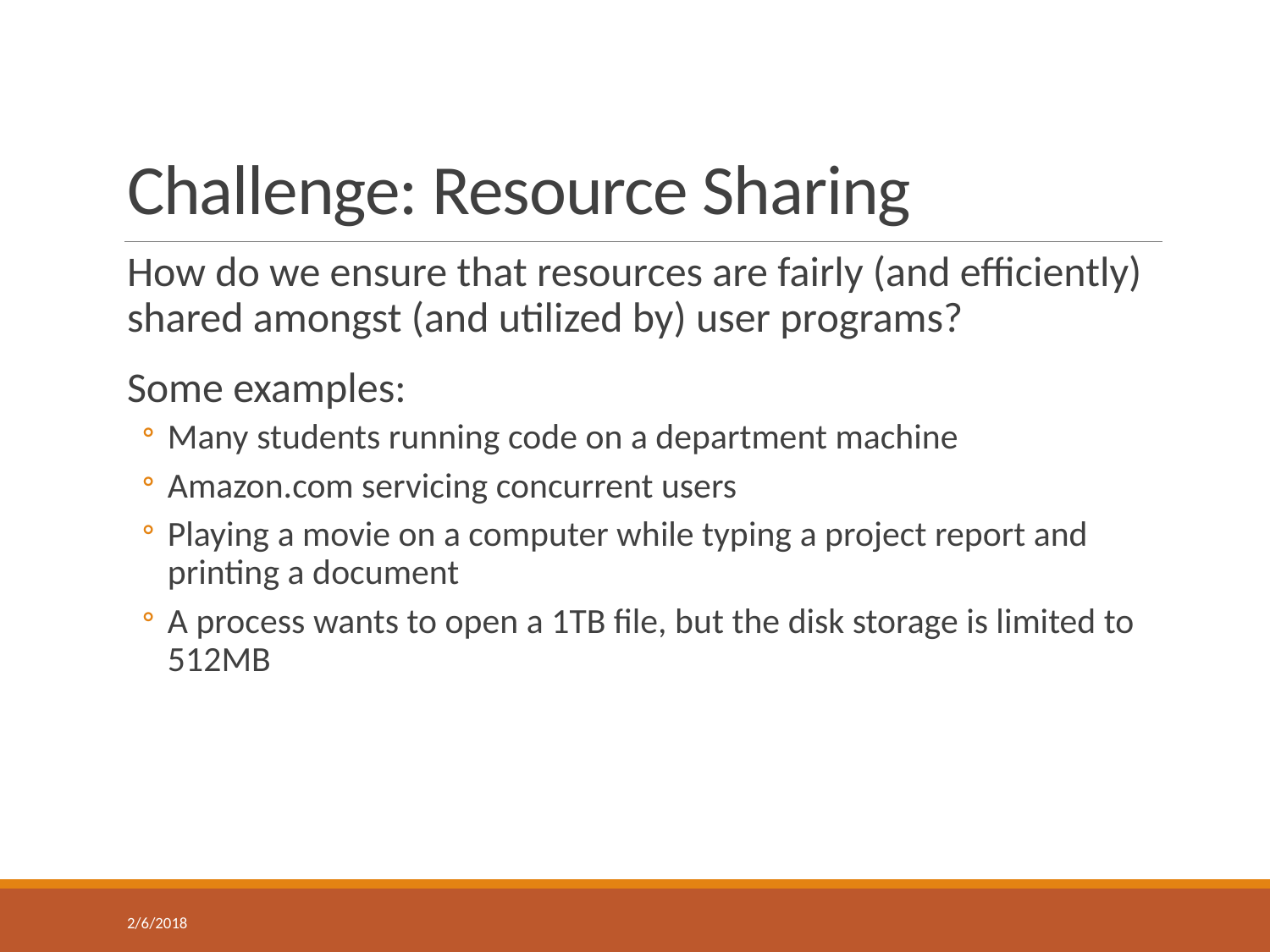

# Challenge: Resource Sharing
How do we ensure that resources are fairly (and efficiently) shared amongst (and utilized by) user programs?
Some examples:
Many students running code on a department machine
Amazon.com servicing concurrent users
Playing a movie on a computer while typing a project report and printing a document
A process wants to open a 1TB file, but the disk storage is limited to 512MB

2/6/2018